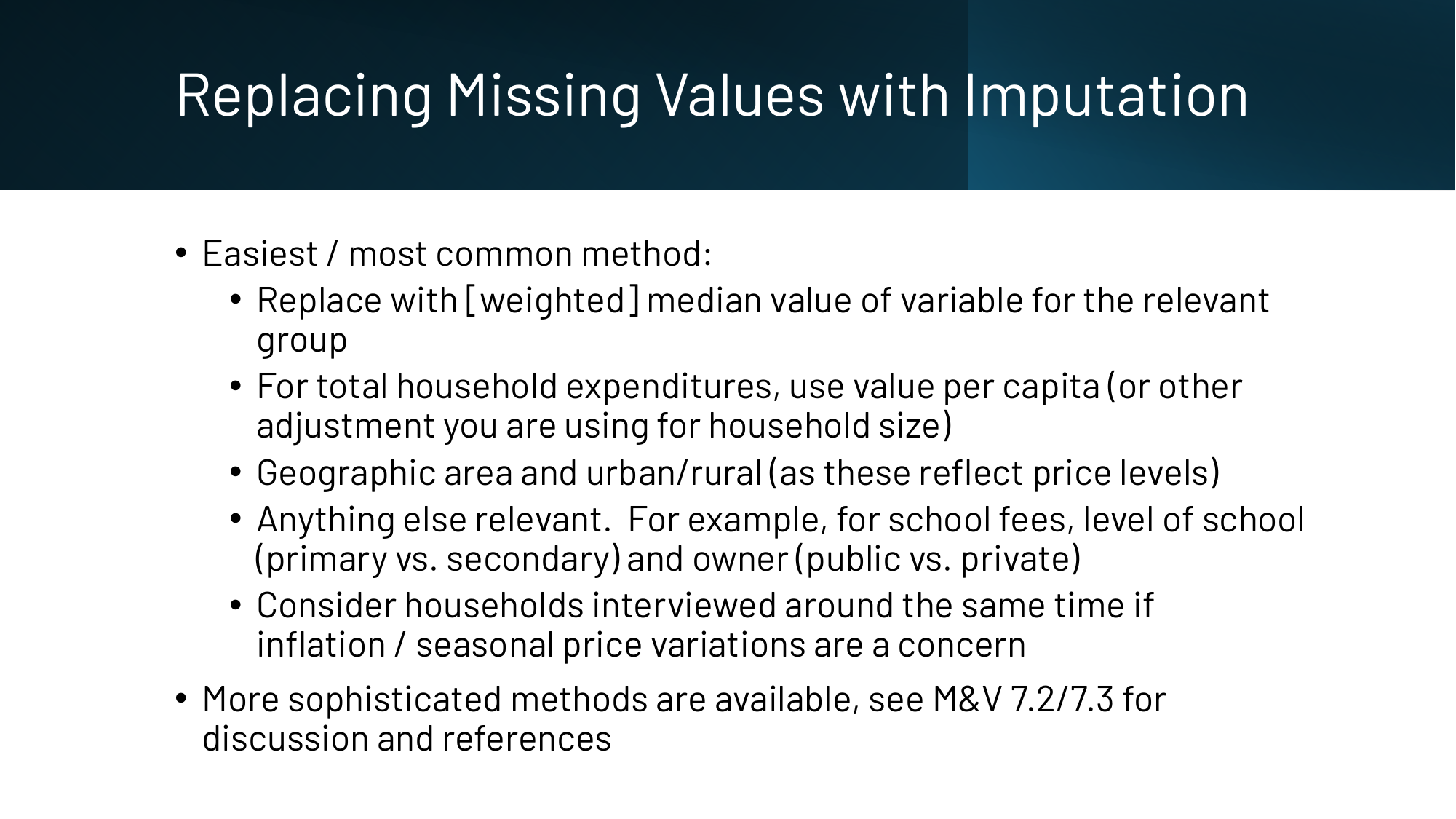

# Replacing Missing Values with Imputation
Easiest / most common method:
Replace with [weighted] median value of variable for the relevant group
For total household expenditures, use value per capita (or other adjustment you are using for household size)
Geographic area and urban/rural (as these reflect price levels)
Anything else relevant.  For example, for school fees, level of school (primary vs. secondary) and owner (public vs. private)
Consider households interviewed around the same time if inflation / seasonal price variations are a concern
More sophisticated methods are available, see M&V 7.2/7.3 for discussion and references